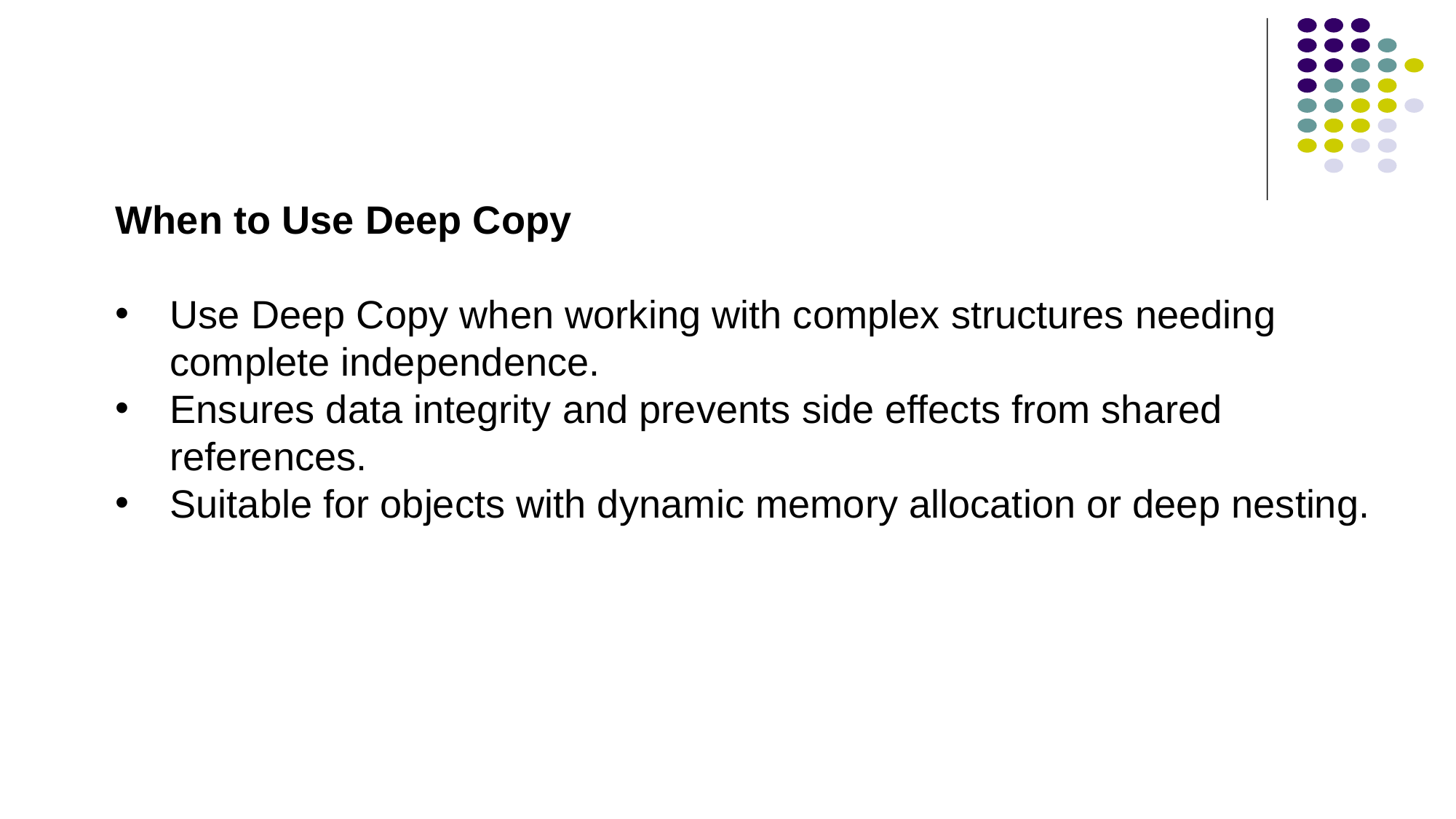

When to Use Deep Copy

Use Deep Copy when working with complex structures needing complete independence.
Ensures data integrity and prevents side effects from shared references.
Suitable for objects with dynamic memory allocation or deep nesting.